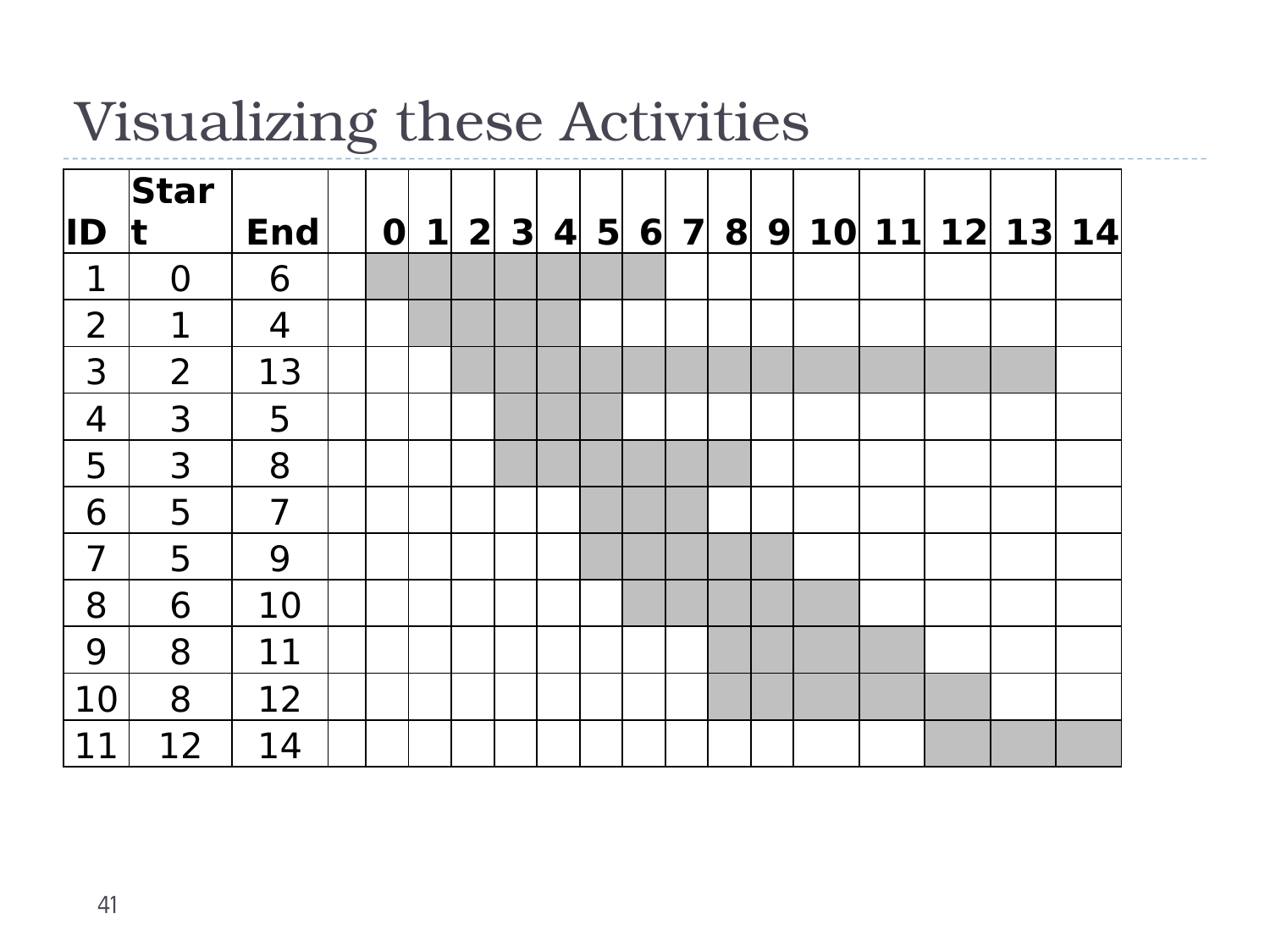

# Visualizing these Activities
| ID | Start | End |  | 0 | 1 | 2 | 3 | 4 | 5 | 6 | 7 | 8 | 9 | 10 | 11 | 12 | 13 | 14 |
| --- | --- | --- | --- | --- | --- | --- | --- | --- | --- | --- | --- | --- | --- | --- | --- | --- | --- | --- |
| 1 | 0 | 6 |  |  |  |  |  |  |  |  |  |  |  |  |  |  |  |  |
| 2 | 1 | 4 |  |  |  |  |  |  |  |  |  |  |  |  |  |  |  |  |
| 3 | 2 | 13 |  |  |  |  |  |  |  |  |  |  |  |  |  |  |  |  |
| 4 | 3 | 5 |  |  |  |  |  |  |  |  |  |  |  |  |  |  |  |  |
| 5 | 3 | 8 |  |  |  |  |  |  |  |  |  |  |  |  |  |  |  |  |
| 6 | 5 | 7 |  |  |  |  |  |  |  |  |  |  |  |  |  |  |  |  |
| 7 | 5 | 9 |  |  |  |  |  |  |  |  |  |  |  |  |  |  |  |  |
| 8 | 6 | 10 |  |  |  |  |  |  |  |  |  |  |  |  |  |  |  |  |
| 9 | 8 | 11 |  |  |  |  |  |  |  |  |  |  |  |  |  |  |  |  |
| 10 | 8 | 12 |  |  |  |  |  |  |  |  |  |  |  |  |  |  |  |  |
| 11 | 12 | 14 |  |  |  |  |  |  |  |  |  |  |  |  |  |  |  |  |
41